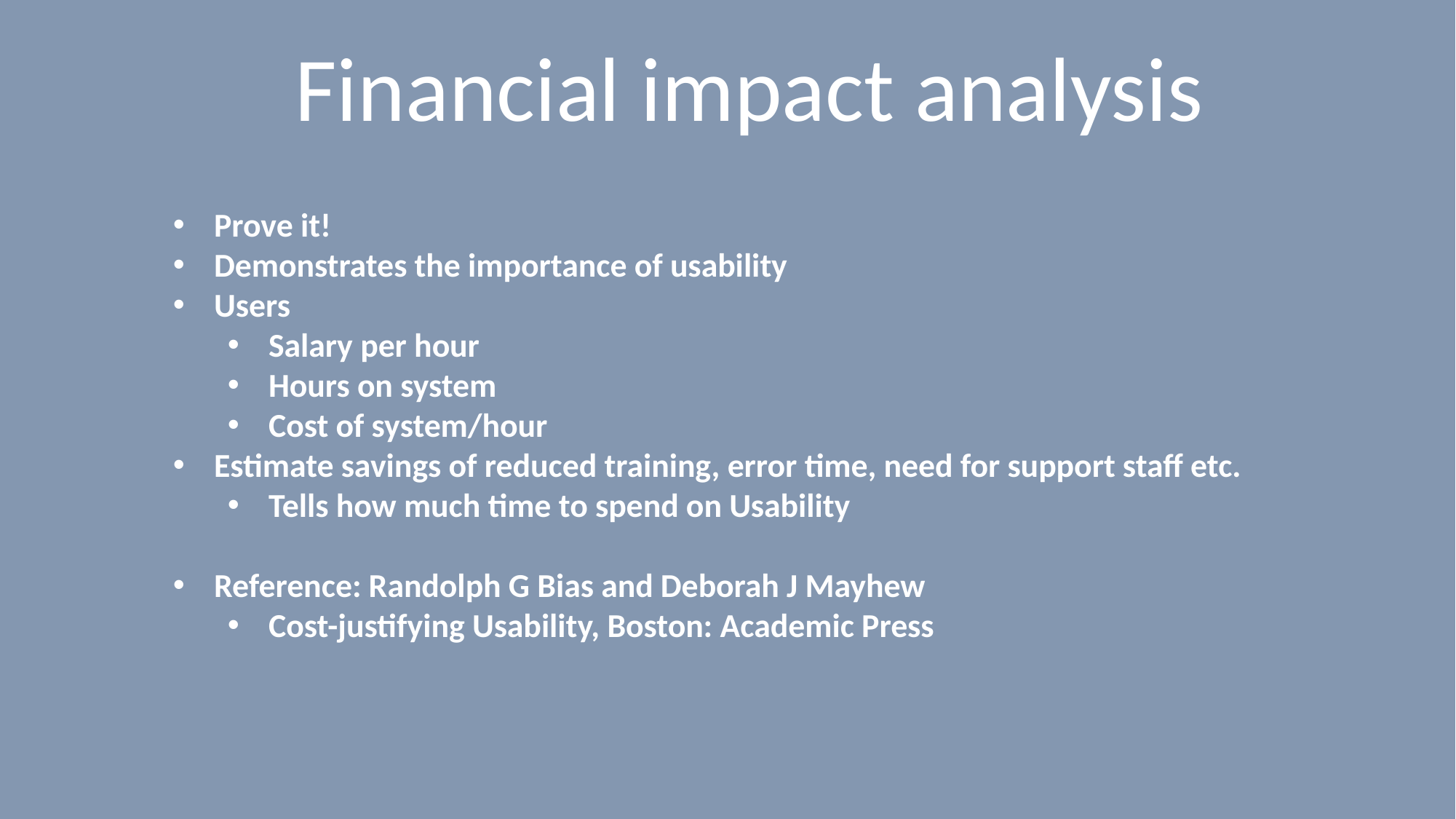

# Financial impact analysis
Prove it!
Demonstrates the importance of usability
Users
Salary per hour
Hours on system
Cost of system/hour
Estimate savings of reduced training, error time, need for support staff etc.
Tells how much time to spend on Usability

Reference: Randolph G Bias and Deborah J Mayhew
Cost-justifying Usability, Boston: Academic Press